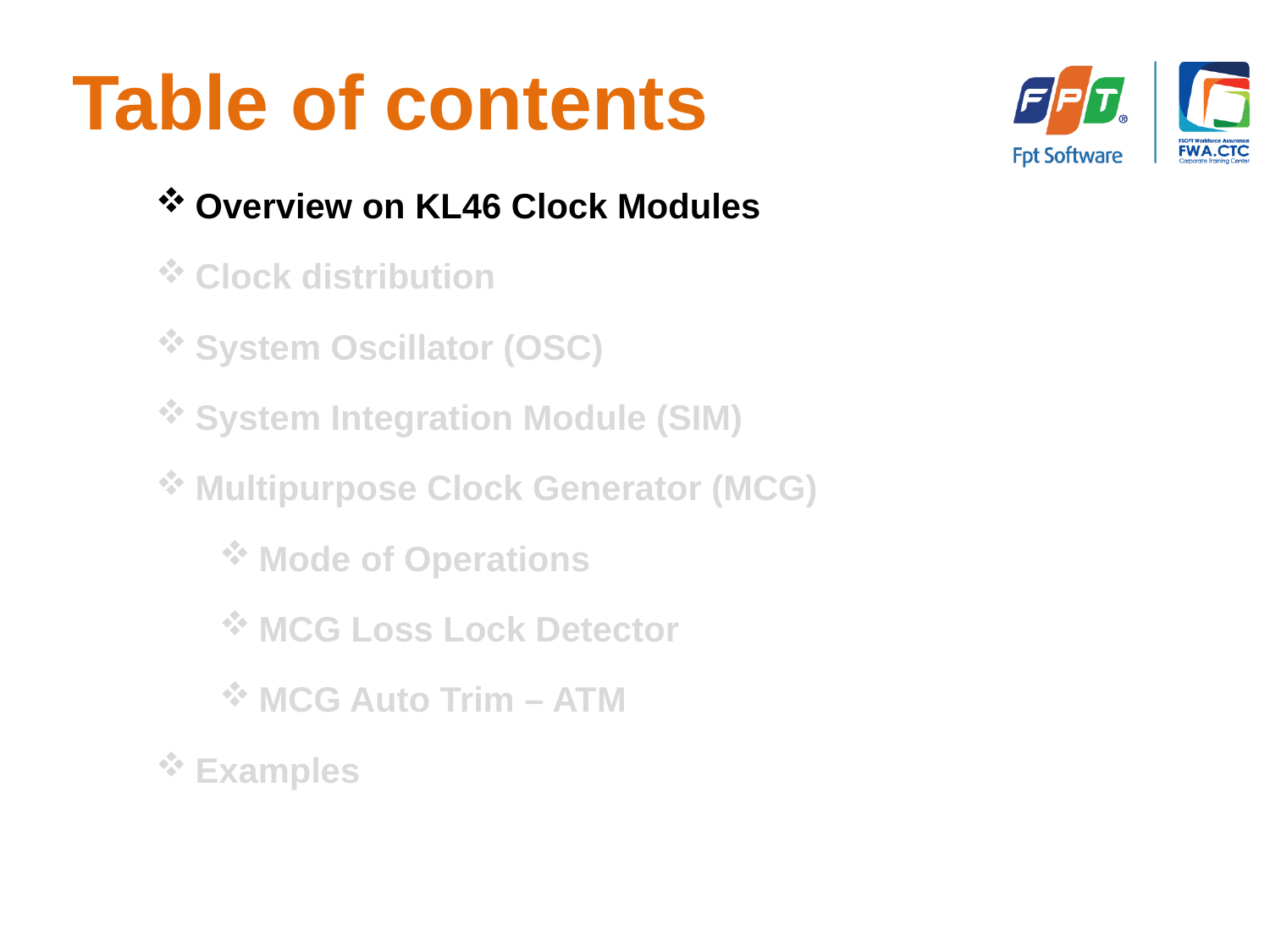

# Table of contents
Overview on KL46 Clock Modules
Clock distribution
System Oscillator (OSC)
System Integration Module (SIM)
Multipurpose Clock Generator (MCG)
Mode of Operations
MCG Loss Lock Detector
MCG Auto Trim – ATM
Examples